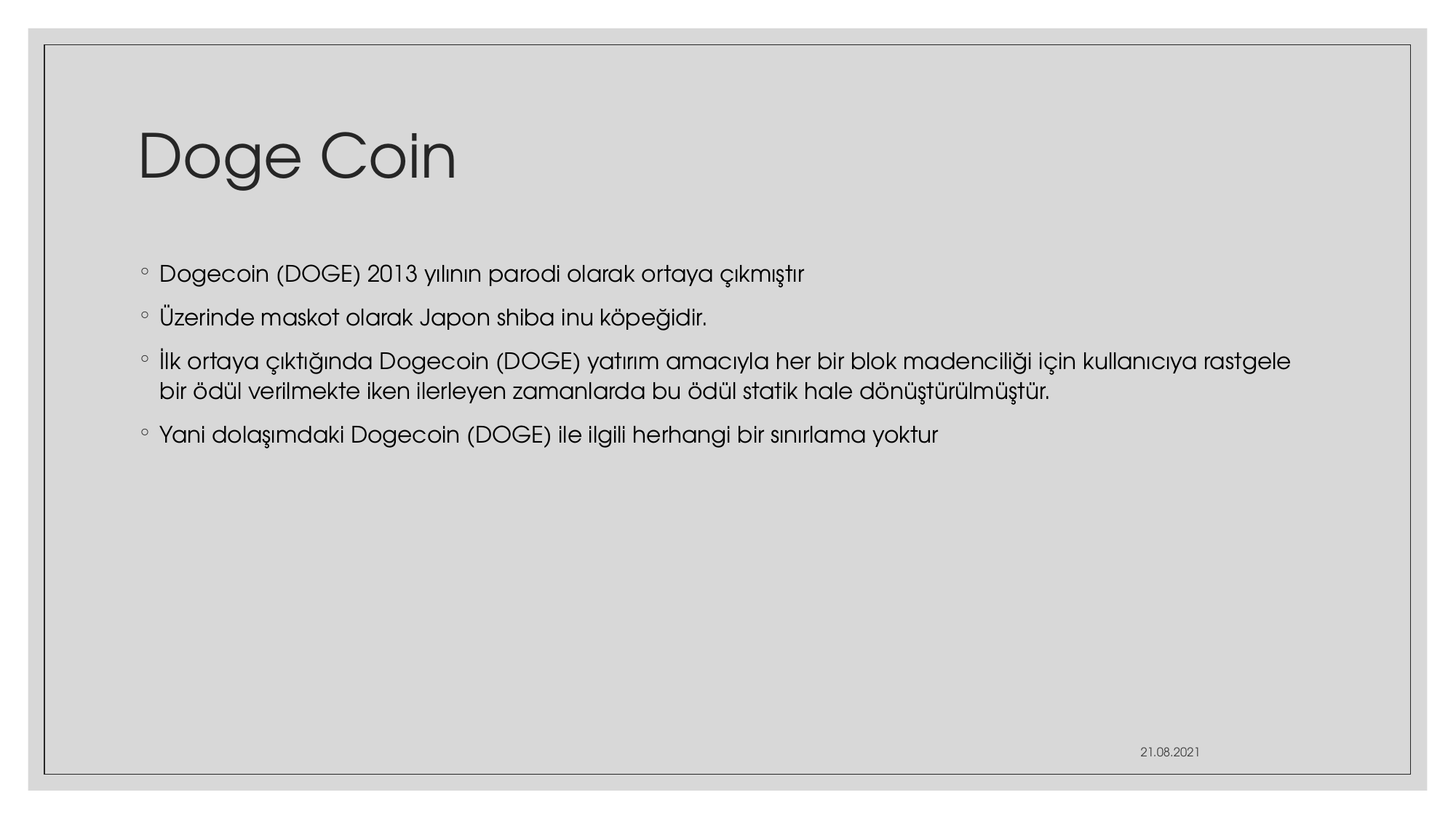

# Doge Coin
Dogecoin (DOGE) 2013 yılının parodi olarak ortaya çıkmıştır
Üzerinde maskot olarak Japon shiba inu köpeğidir.
İlk ortaya çıktığında Dogecoin (DOGE) yatırım amacıyla her bir blok madenciliği için kullanıcıya rastgele bir ödül verilmekte iken ilerleyen zamanlarda bu ödül statik hale dönüştürülmüştür.
Yani dolaşımdaki Dogecoin (DOGE) ile ilgili herhangi bir sınırlama yoktur
21.08.2021